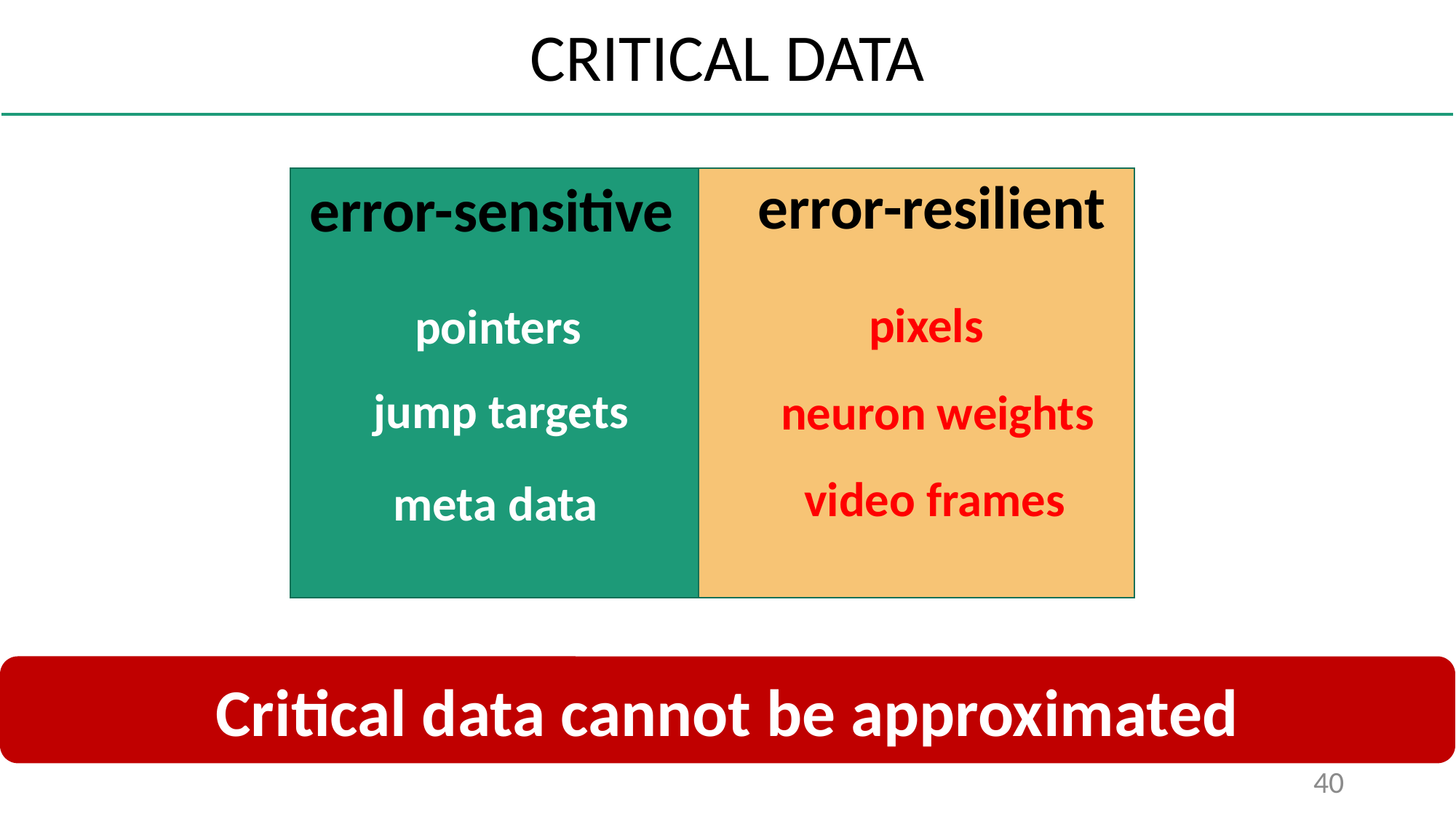

# CRITICAL DATA
error-resilient
error-sensitive

pixels
pointers
jump targets
neuron weights
video frames
meta data
Critical data cannot be approximated
40